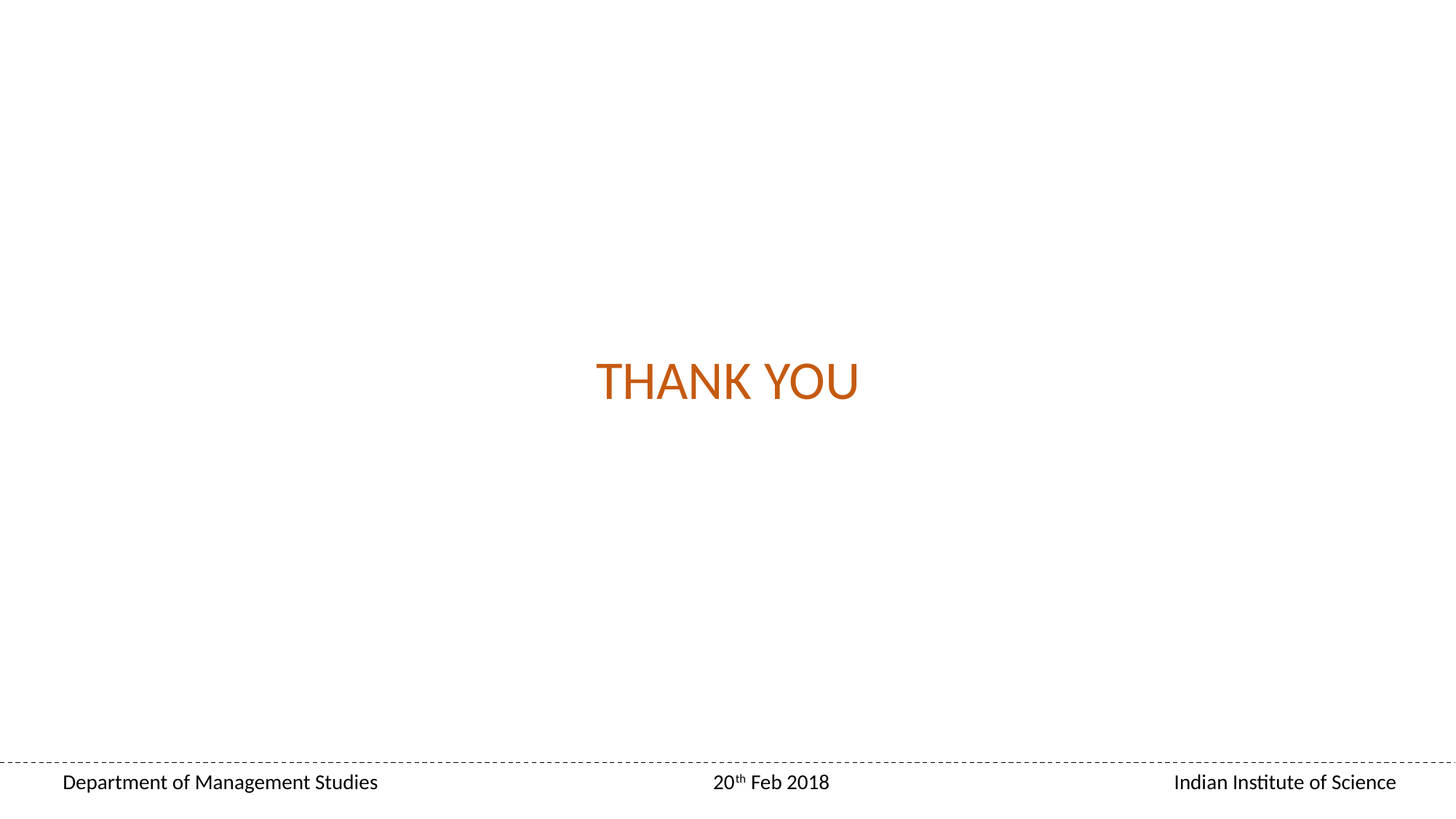

#
THANK YOU
           Department of Management Studies                                                                       20th Feb 2018                                                                         Indian Institute of Science